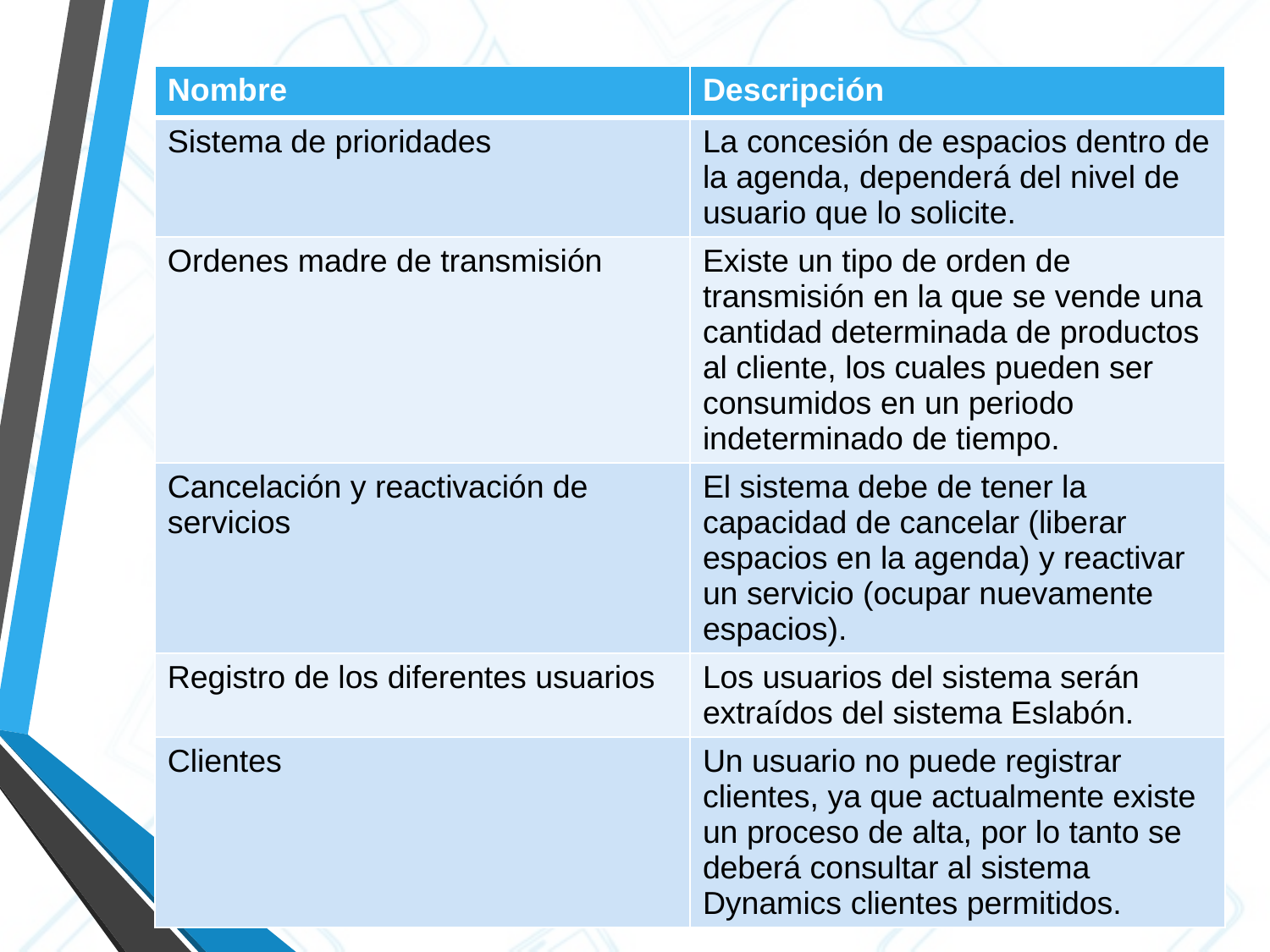

| Nombre | Descripción |
| --- | --- |
| Sistema de prioridades | La concesión de espacios dentro de la agenda, dependerá del nivel de usuario que lo solicite. |
| Ordenes madre de transmisión | Existe un tipo de orden de transmisión en la que se vende una cantidad determinada de productos al cliente, los cuales pueden ser consumidos en un periodo indeterminado de tiempo. |
| Cancelación y reactivación de servicios | El sistema debe de tener la capacidad de cancelar (liberar espacios en la agenda) y reactivar un servicio (ocupar nuevamente espacios). |
| Registro de los diferentes usuarios | Los usuarios del sistema serán extraídos del sistema Eslabón. |
| Clientes | Un usuario no puede registrar clientes, ya que actualmente existe un proceso de alta, por lo tanto se deberá consultar al sistema Dynamics clientes permitidos. |